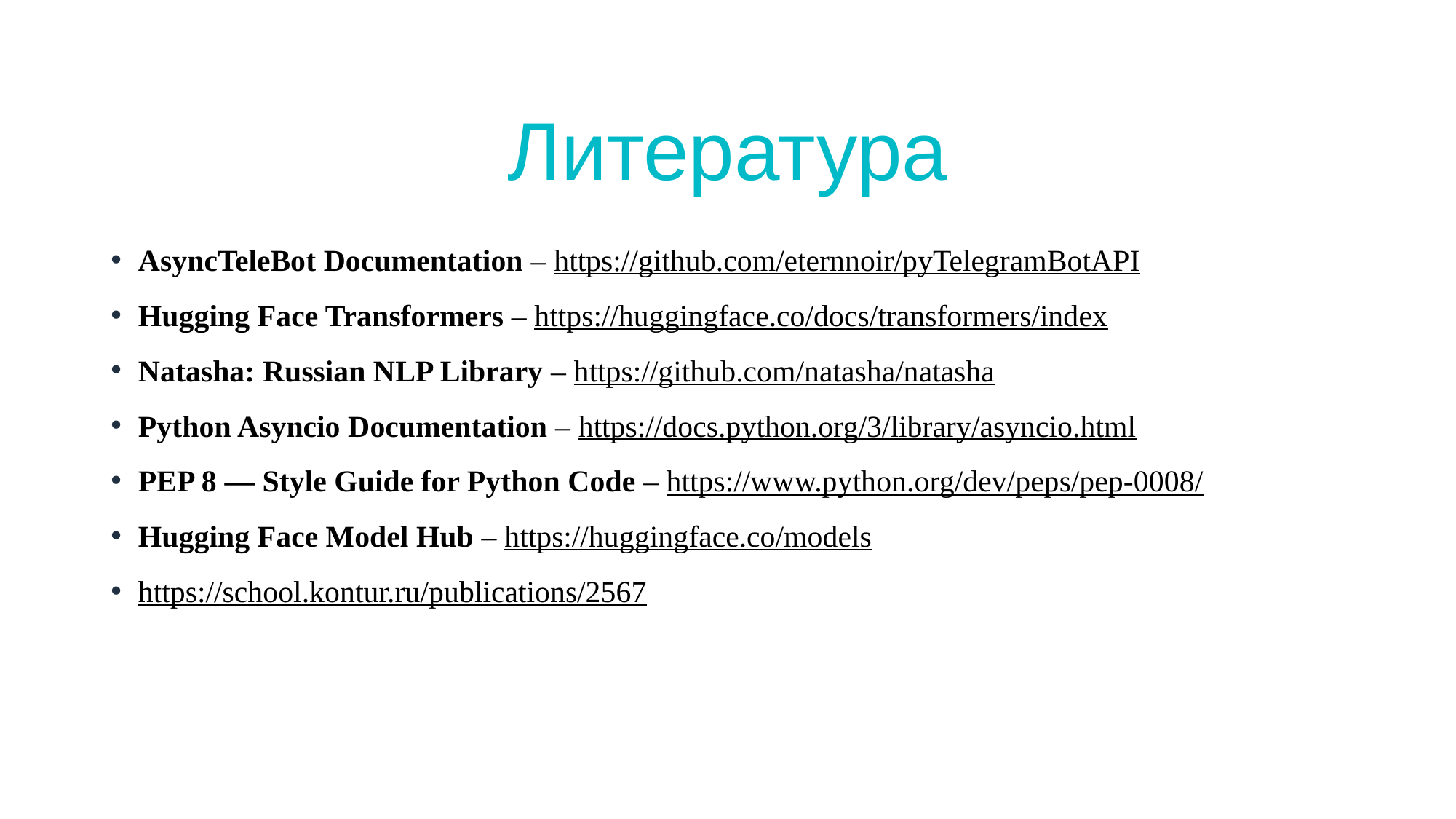

# Литература
AsyncTeleBot Documentation – https://github.com/eternnoir/pyTelegramBotAPI
Hugging Face Transformers – https://huggingface.co/docs/transformers/index
Natasha: Russian NLP Library – https://github.com/natasha/natasha
Python Asyncio Documentation – https://docs.python.org/3/library/asyncio.html
PEP 8 — Style Guide for Python Code – https://www.python.org/dev/peps/pep-0008/
Hugging Face Model Hub – https://huggingface.co/models
https://school.kontur.ru/publications/2567